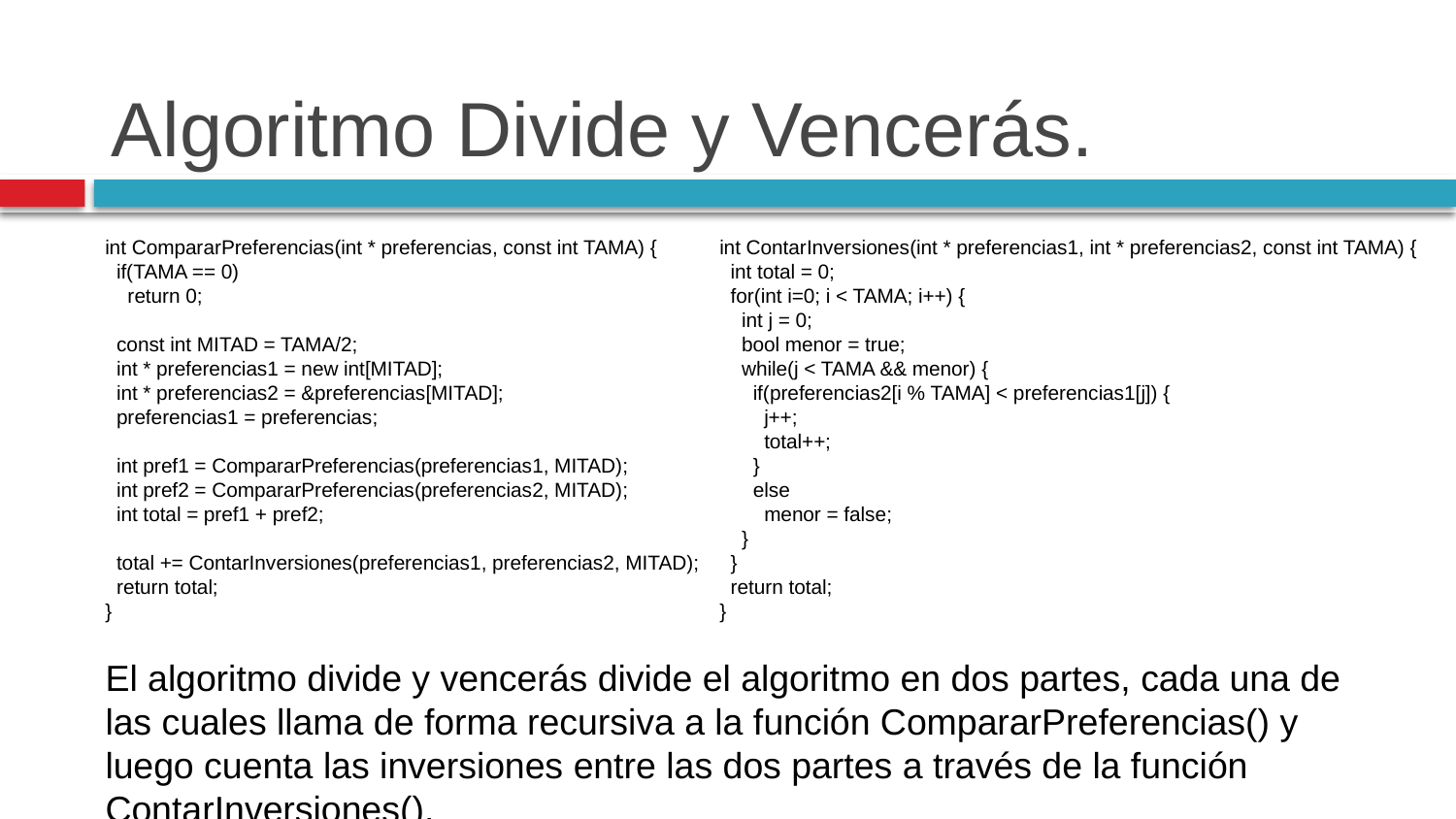

# Algoritmo Divide y Vencerás.
int CompararPreferencias(int * preferencias, const int TAMA) {
  if(TAMA == 0)
    return 0;

  const int MITAD = TAMA/2;
  int * preferencias1 = new int[MITAD];
  int * preferencias2 = &preferencias[MITAD];
  preferencias1 = preferencias;

  int pref1 = CompararPreferencias(preferencias1, MITAD);
  int pref2 = CompararPreferencias(preferencias2, MITAD);
  int total = pref1 + pref2;

  total += ContarInversiones(preferencias1, preferencias2, MITAD);
  return total;
}
int ContarInversiones(int * preferencias1, int * preferencias2, const int TAMA) {
  int total = 0;
  for(int i=0; i < TAMA; i++) {
    int j = 0;
    bool menor = true;
    while(j < TAMA && menor) {
      if(preferencias2[i % TAMA] < preferencias1[j]) {
        j++;
        total++;
      }
      else
        menor = false;
    }
  }
  return total;
}
El algoritmo divide y vencerás divide el algoritmo en dos partes, cada una de las cuales llama de forma recursiva a la función CompararPreferencias() y luego cuenta las inversiones entre las dos partes a través de la función ContarInversiones().